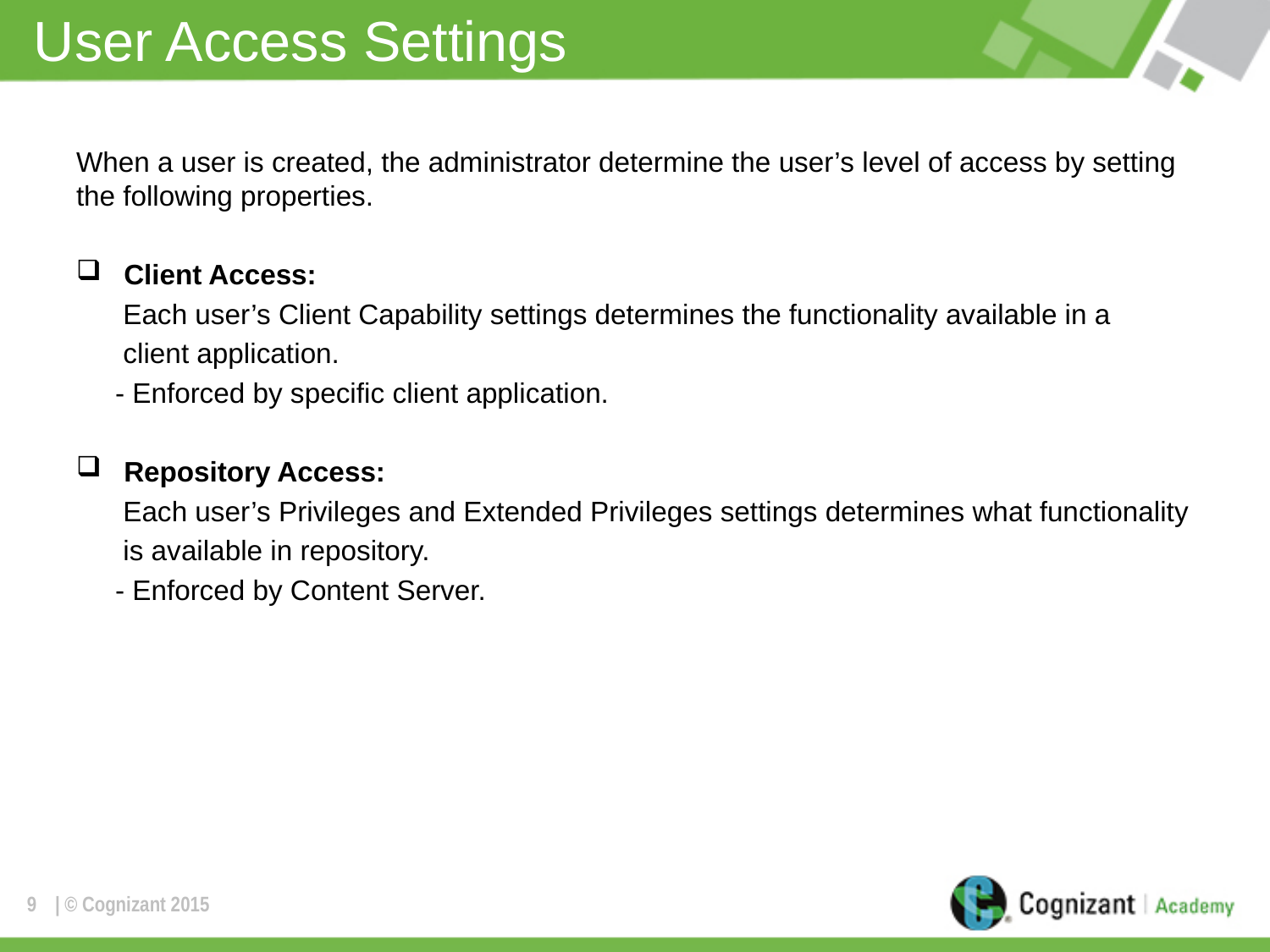

# User Access Settings
When a user is created, the administrator determine the user’s level of access by setting the following properties.

Client Access:
      Each user’s Client Capability settings determines the functionality available in a
      client application.
     - Enforced by specific client application.

Repository Access:
      Each user’s Privileges and Extended Privileges settings determines what functionality
      is available in repository.
     - Enforced by Content Server.

9
| © Cognizant 2015